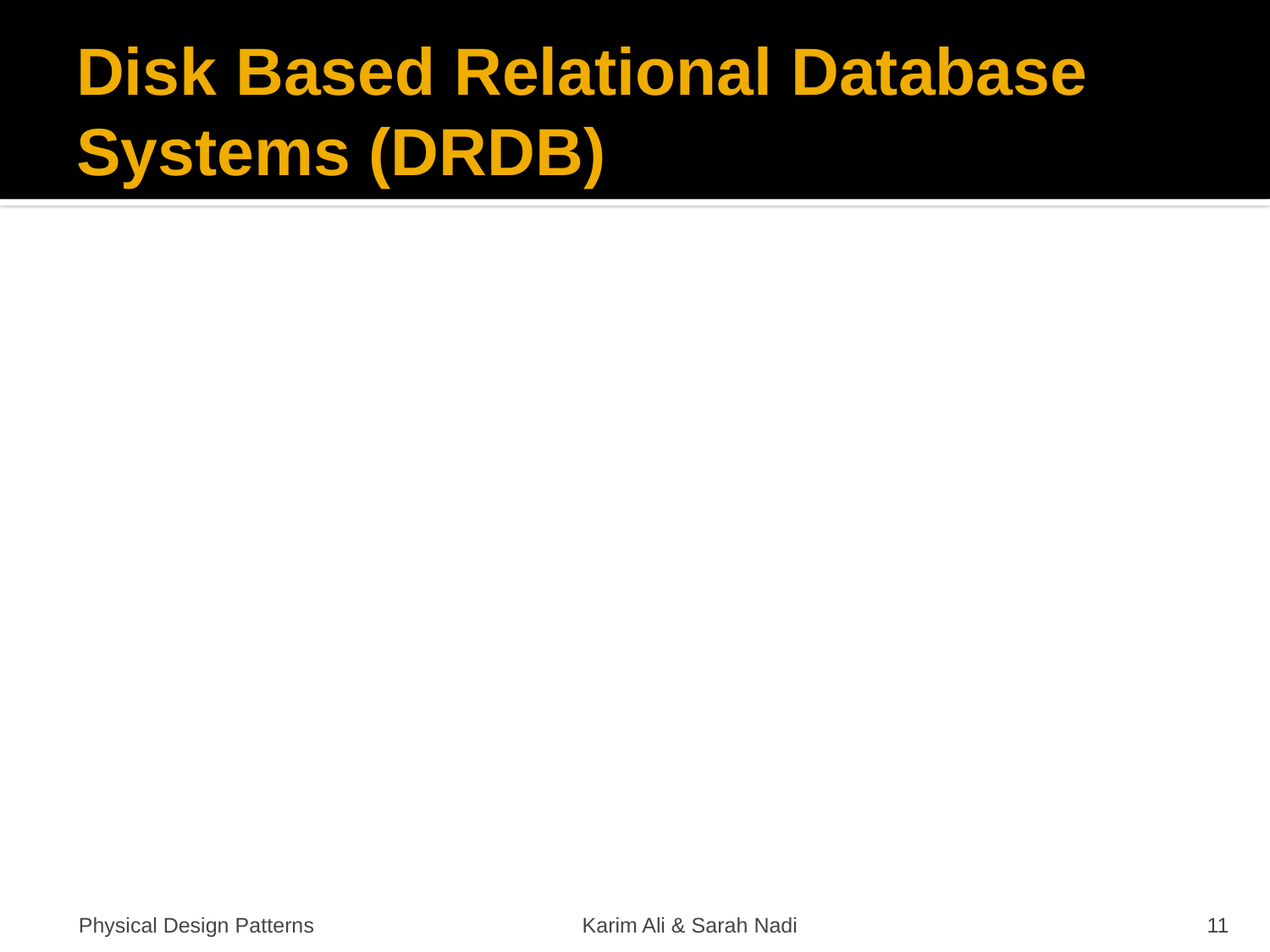

# Disk Based Relational Database Systems (DRDB)

Physical Design Patterns
Karim Ali & Sarah Nadi
11